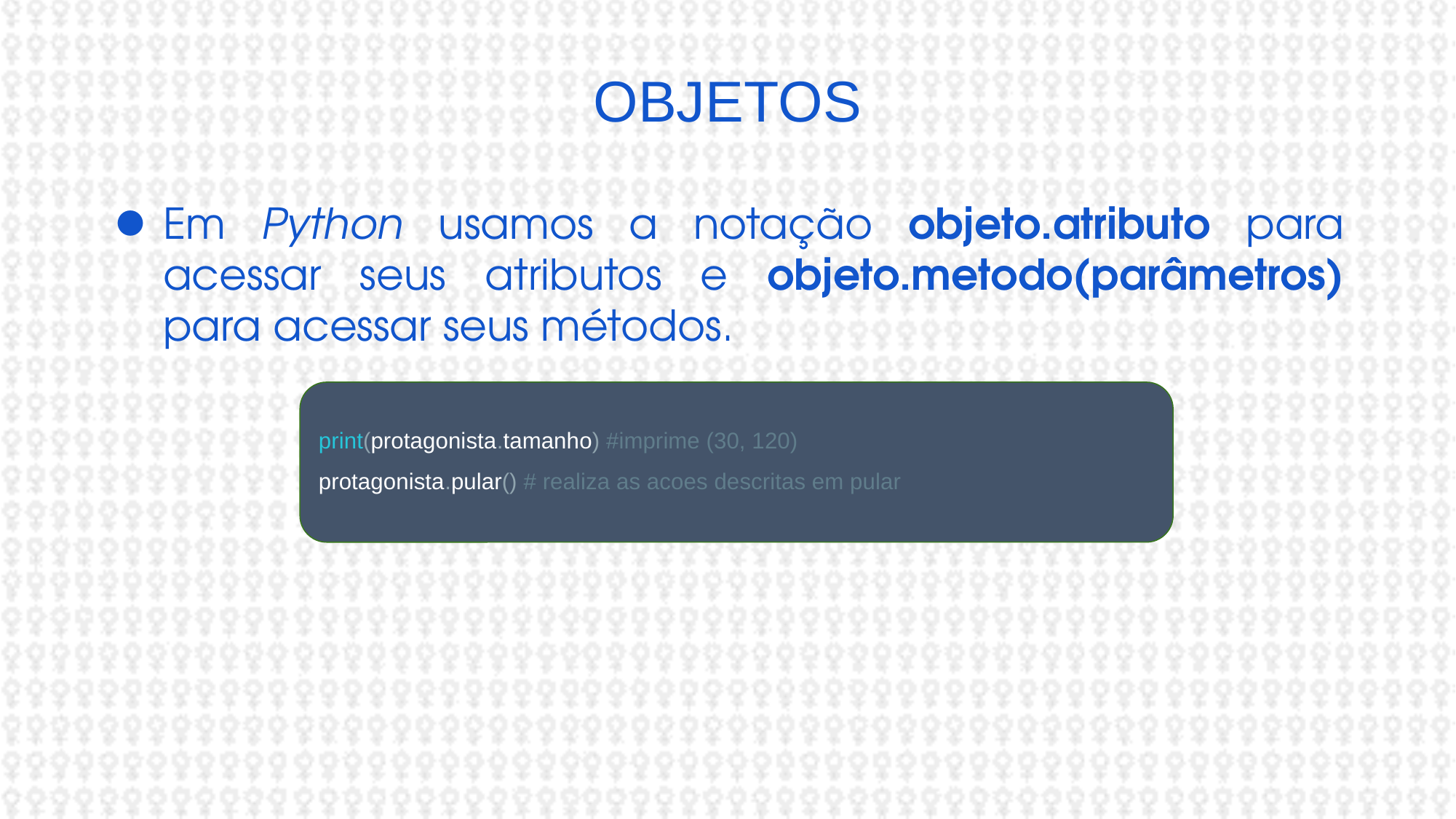

# OBJETOS
Em Python usamos a notação objeto.atributo para acessar seus atributos e objeto.metodo(parâmetros) para acessar seus métodos.

print(protagonista.tamanho) #imprime (30, 120)
protagonista.pular() # realiza as acoes descritas em pular